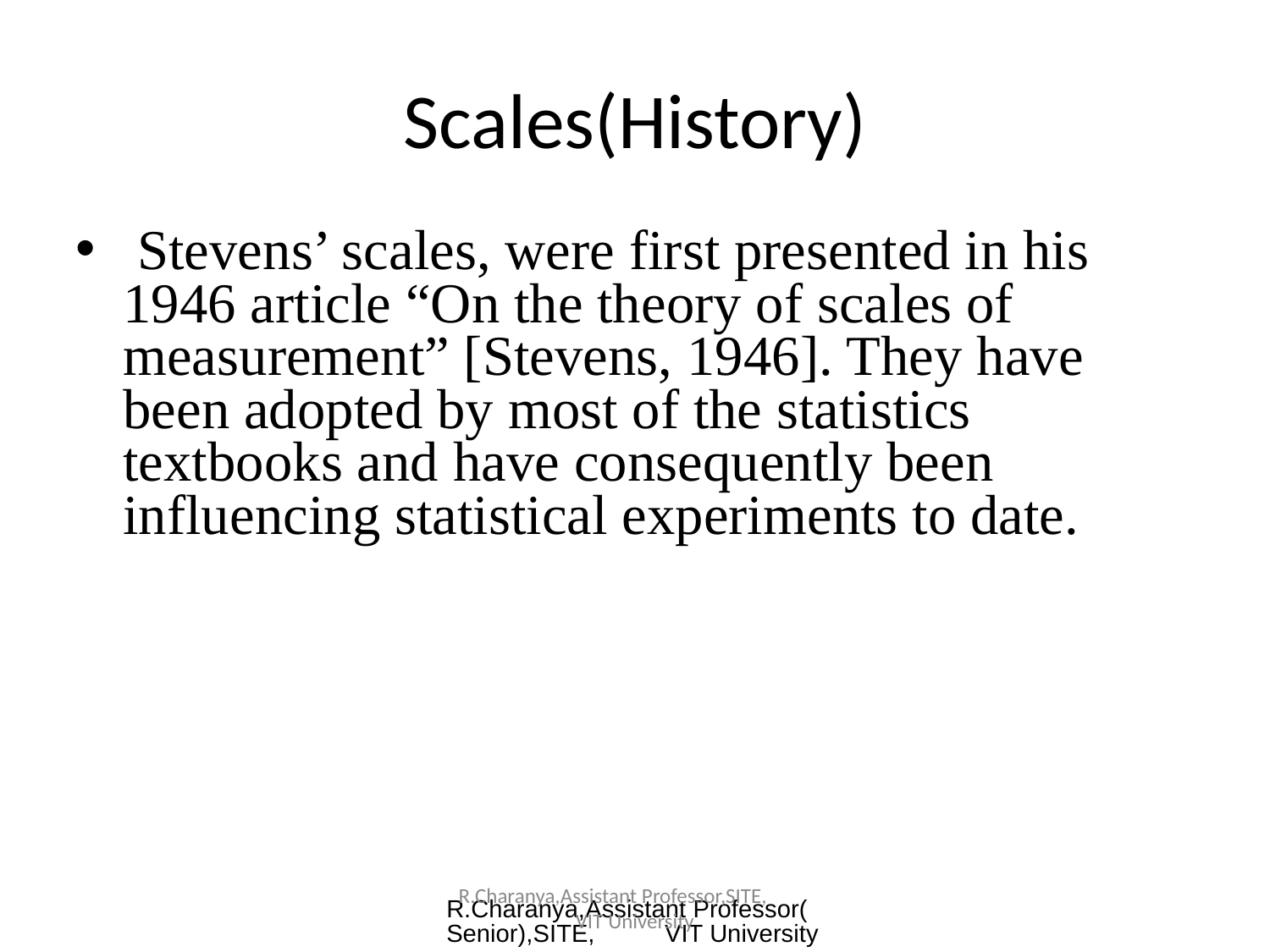

Scales(History)
 Stevens’ scales, were first presented in his 1946 article “On the theory of scales of measurement” [Stevens, 1946]. They have been adopted by most of the statistics textbooks and have consequently been influencing statistical experiments to date.

R.Charanya,Assistant Professor(Senior),SITE,          VIT University
R.Charanya,Assistant Professor,SITE,          VIT University